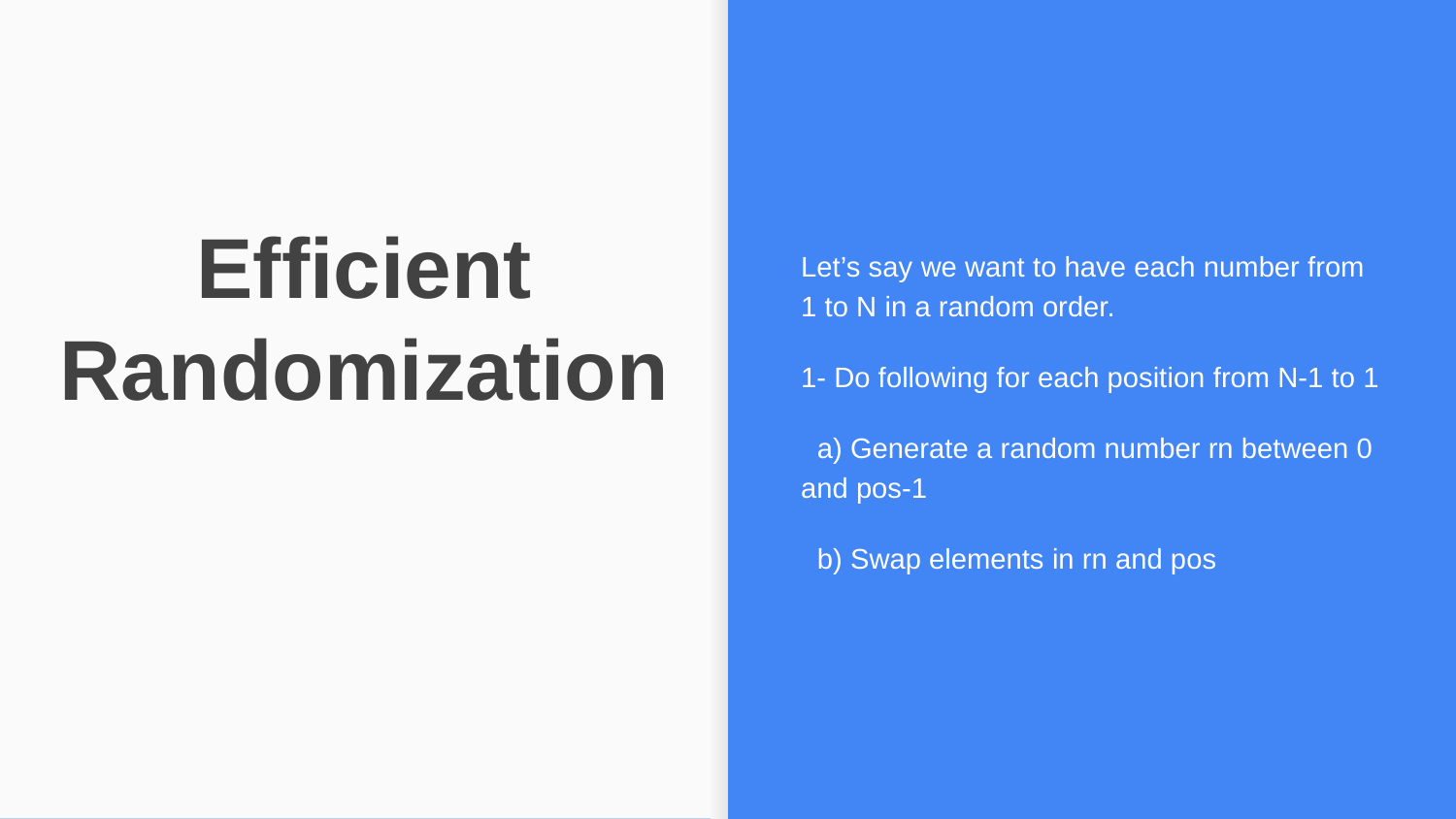

Let’s say we want to have each number from 1 to N in a random order.
1- Do following for each position from N-1 to 1
  a) Generate a random number rn between 0 and pos-1
  b) Swap elements in rn and pos
# Efficient Randomization